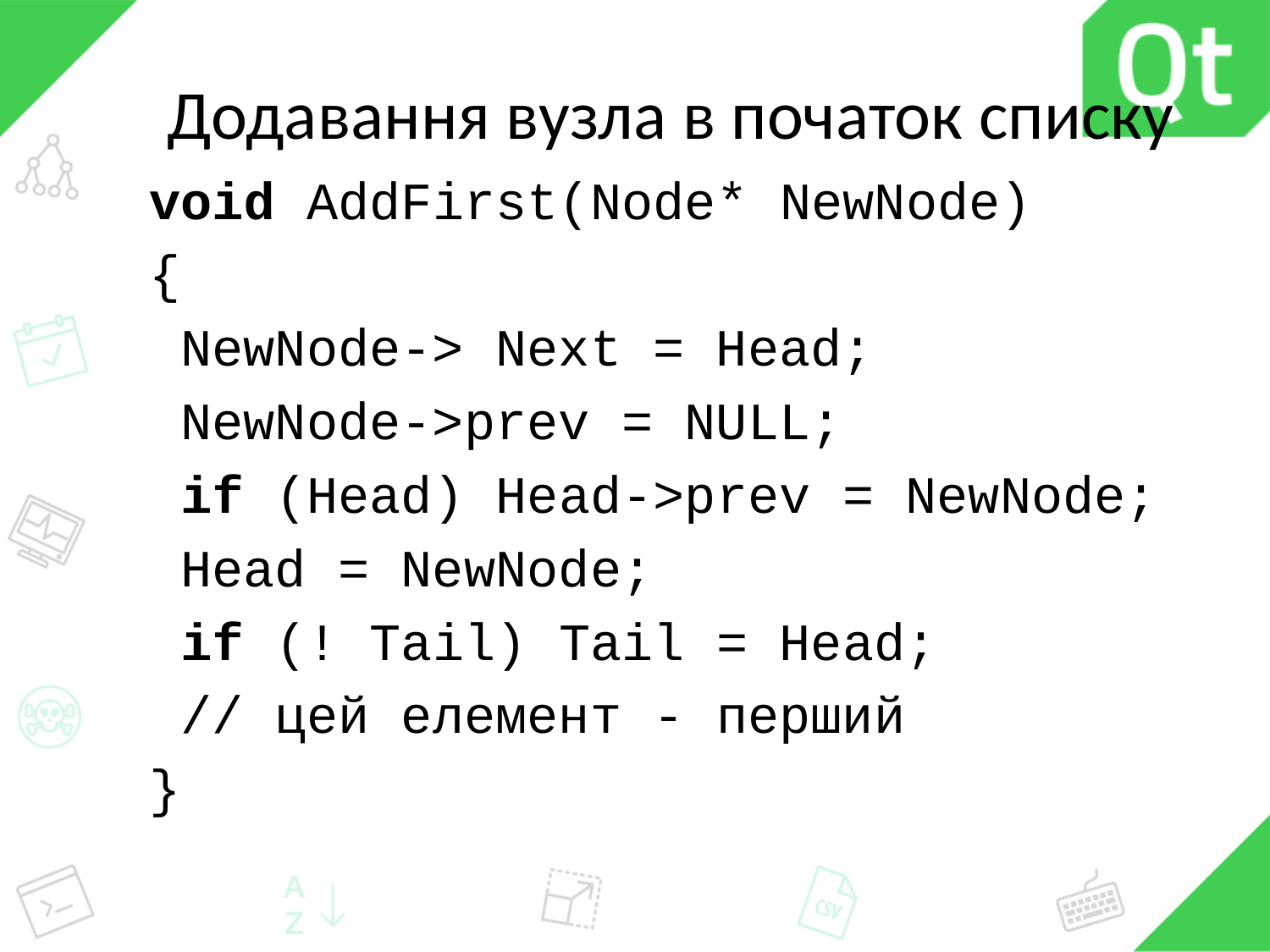

# Додавання вузла в початок списку
void AddFirst(Node* NewNode)
{
 NewNode-> Next = Head;
 NewNode->prev = NULL;
 if (Head) Head->prev = NewNode;
 Head = NewNode;
 if (! Tail) Tail = Head;
 // цей елемент - перший
}